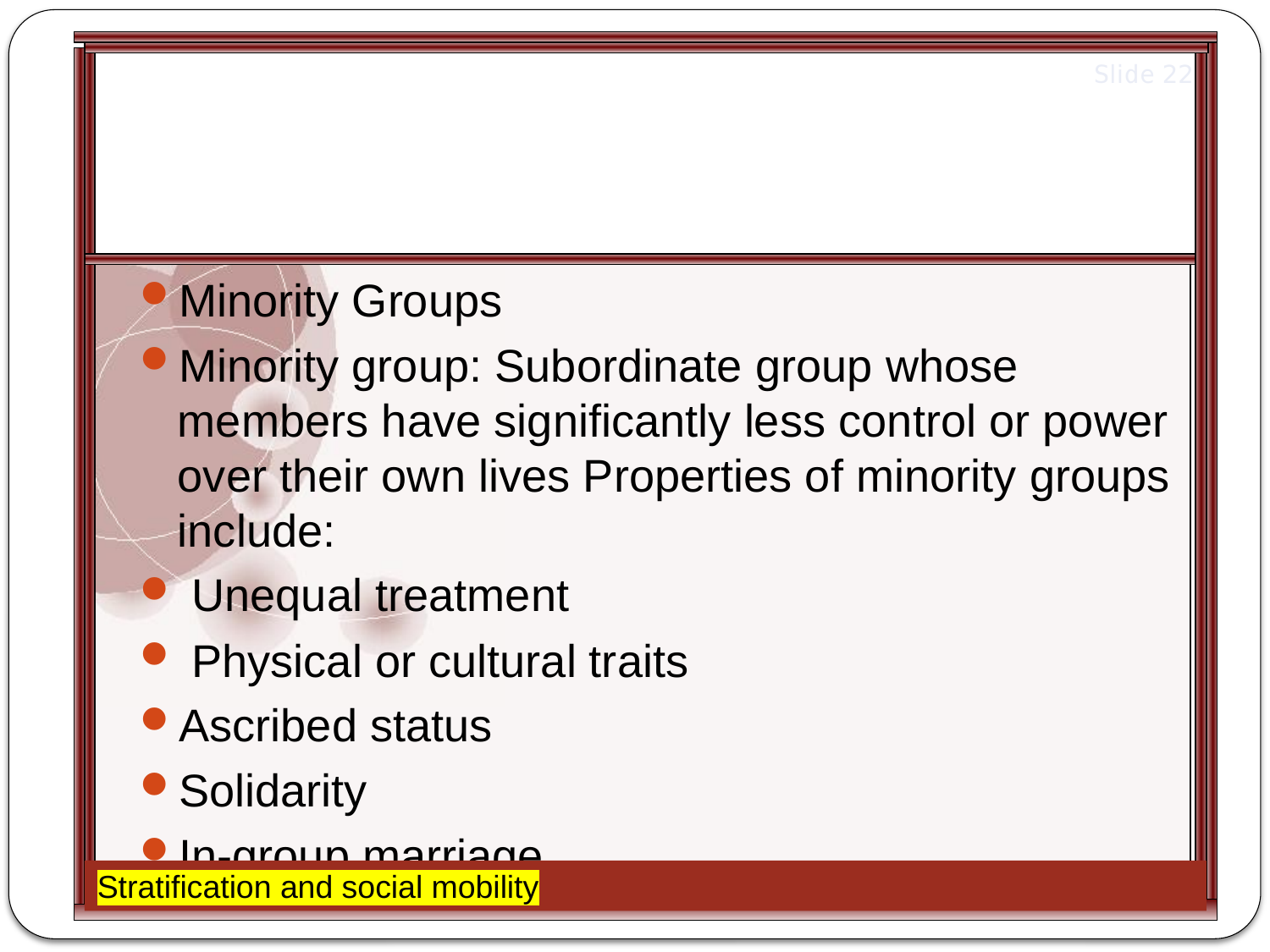

#
Minority Groups
Minority group: Subordinate group whose members have significantly less control or power over their own lives Properties of minority groups include:
 Unequal treatment
 Physical or cultural traits
Ascribed status
Solidarity
In-group marriage
Stratification and social mobility